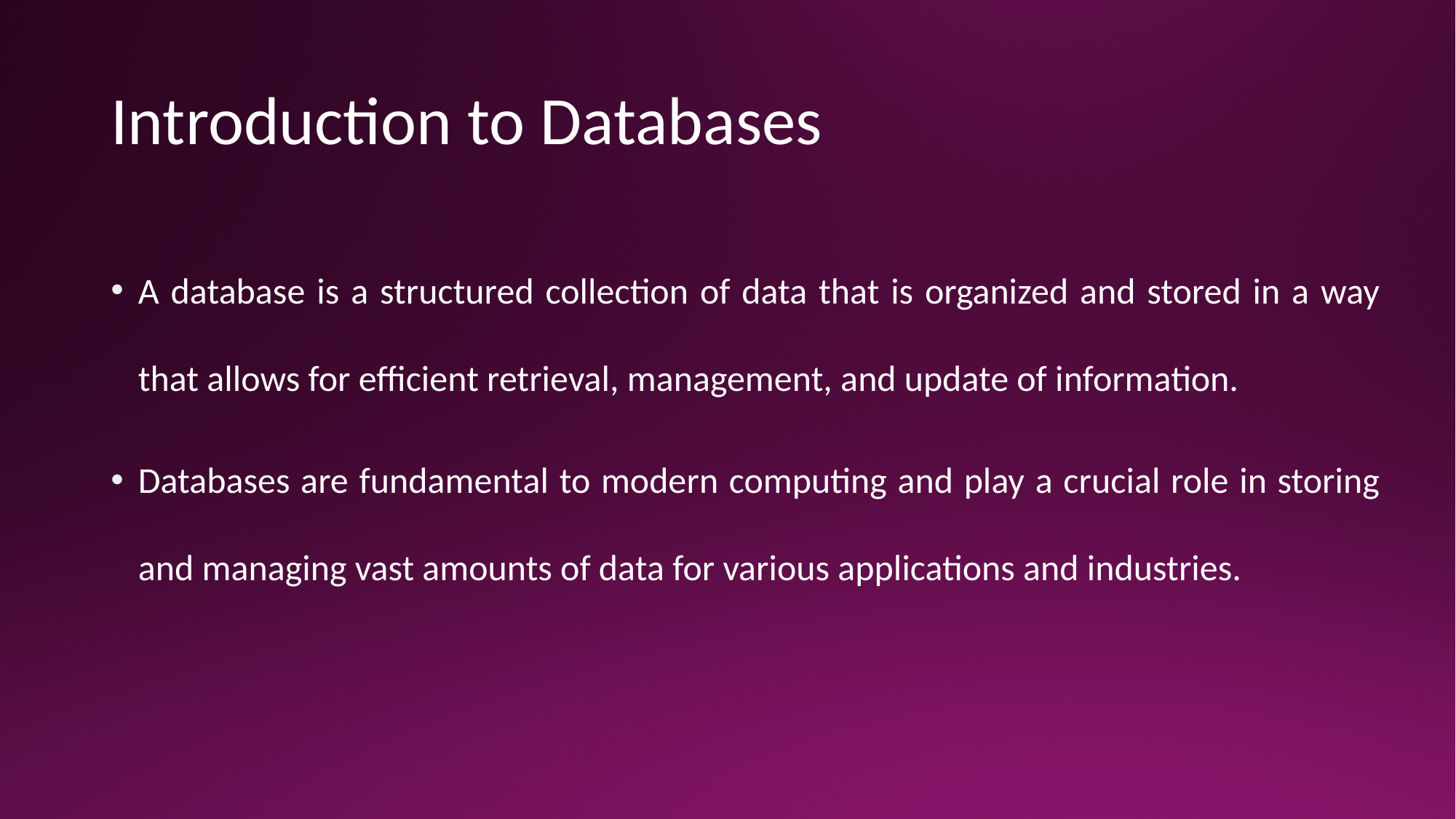

# Introduction to Databases
A database is a structured collection of data that is organized and stored in a way that allows for efficient retrieval, management, and update of information.
Databases are fundamental to modern computing and play a crucial role in storing and managing vast amounts of data for various applications and industries.